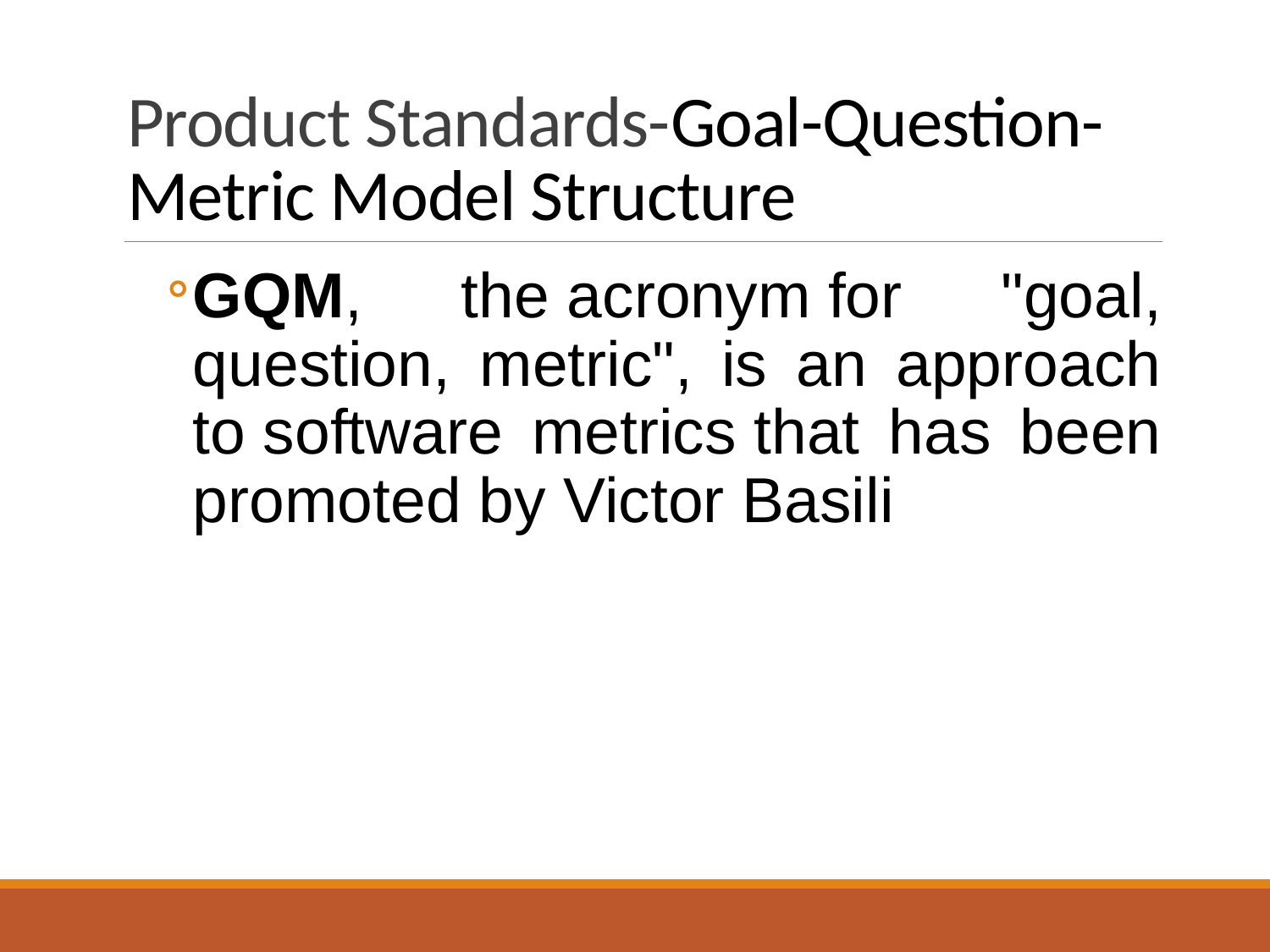

# Product Standards-Goal-Question-Metric Model Structure
GQM, the acronym for "goal, question, metric", is an approach to software metrics that has been promoted by Victor Basili